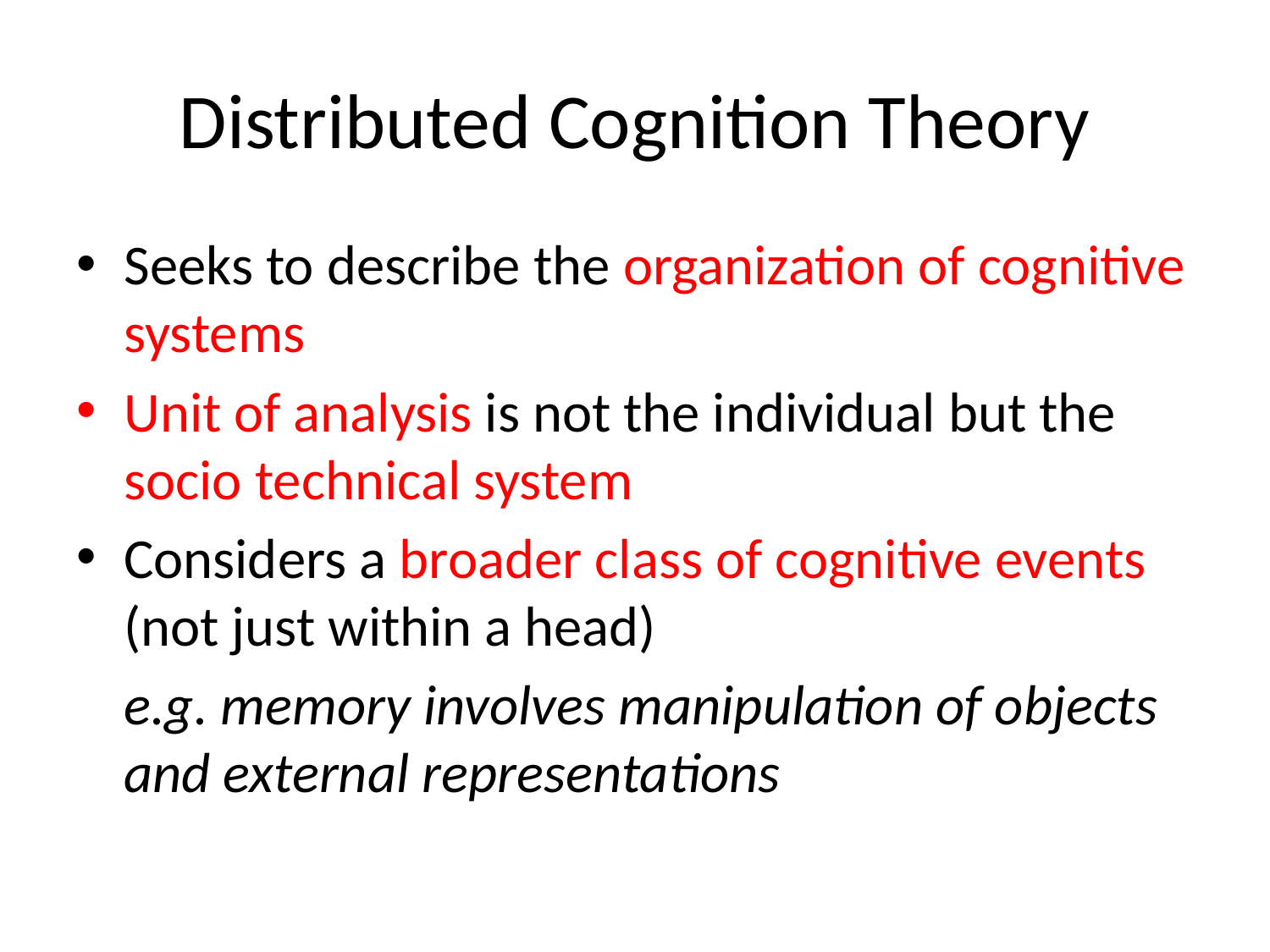

# Distributed Cognition Theory
Seeks to describe the organization of cognitive systems
Unit of analysis is not the individual but the socio technical system
Considers a broader class of cognitive events (not just within a head)
	e.g. memory involves manipulation of objects and external representations